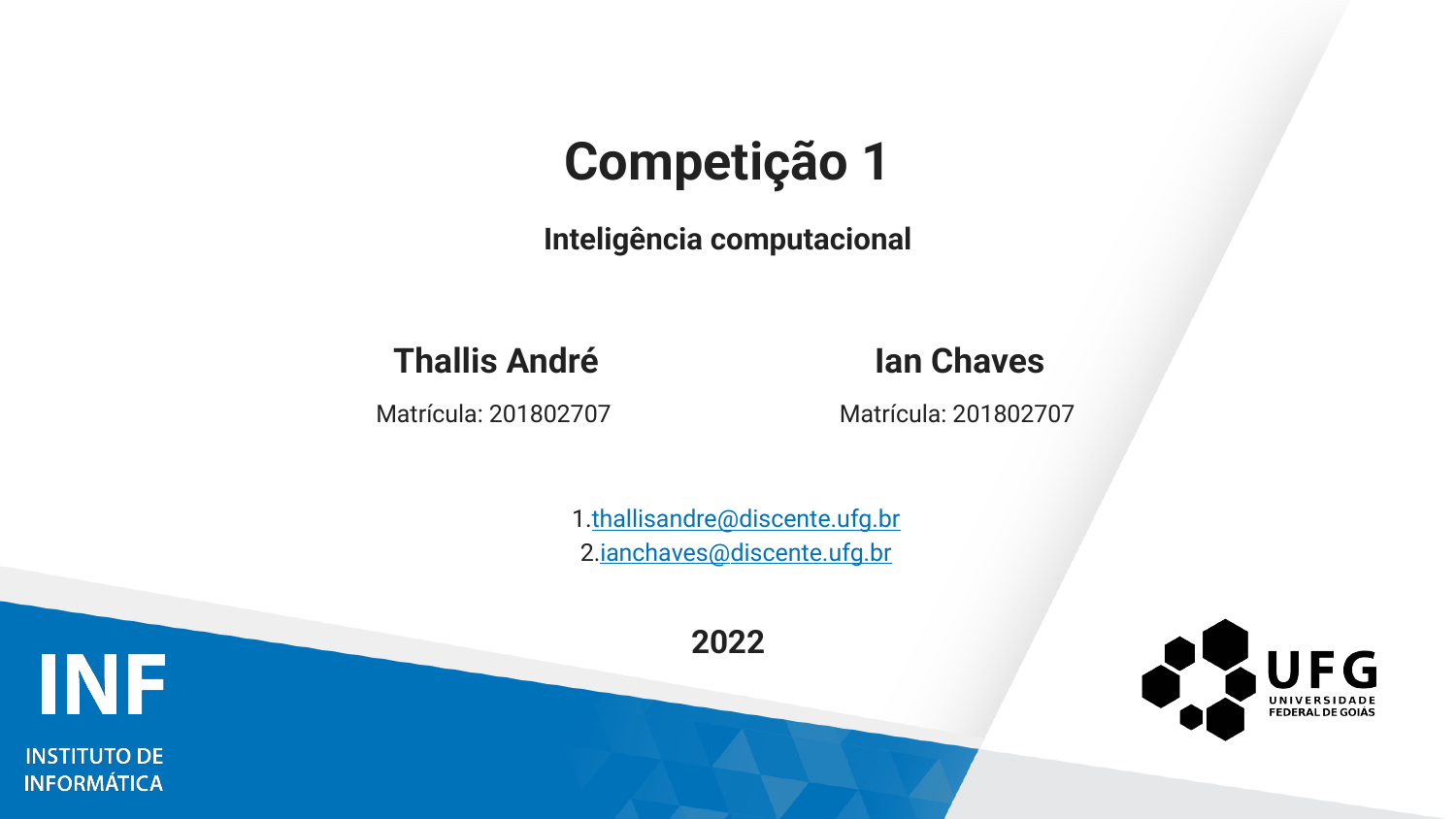

# Competição 1
Inteligência computacional
Thallis André
Ian Chaves
Matrícula: 201802707
Matrícula: 201802707
thallisandre@discente.ufg.br
ianchaves@discente.ufg.br
2022